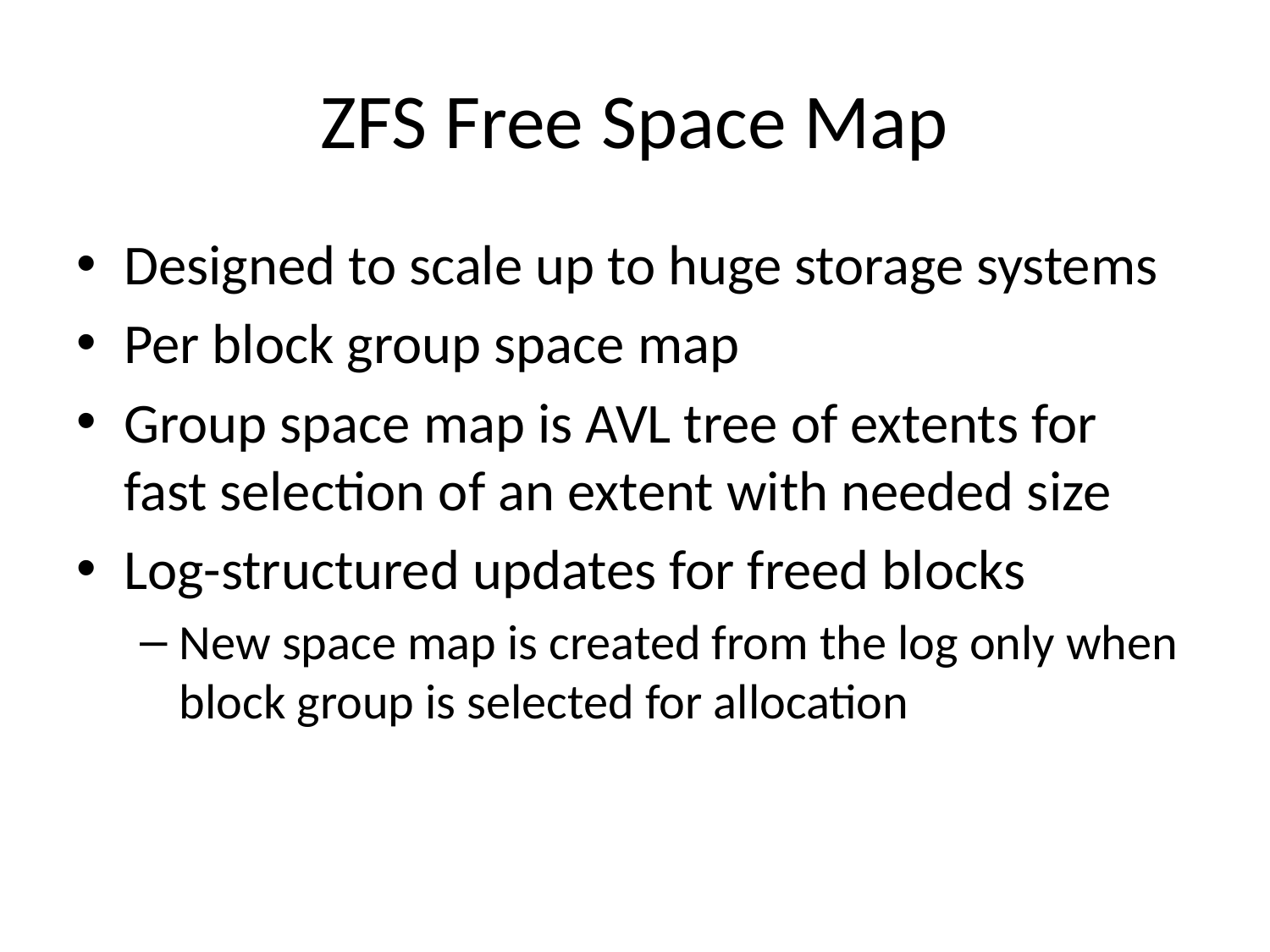

# ZFS Free Space Map
Designed to scale up to huge storage systems
Per block group space map
Group space map is AVL tree of extents for fast selection of an extent with needed size
Log-structured updates for freed blocks
New space map is created from the log only when block group is selected for allocation